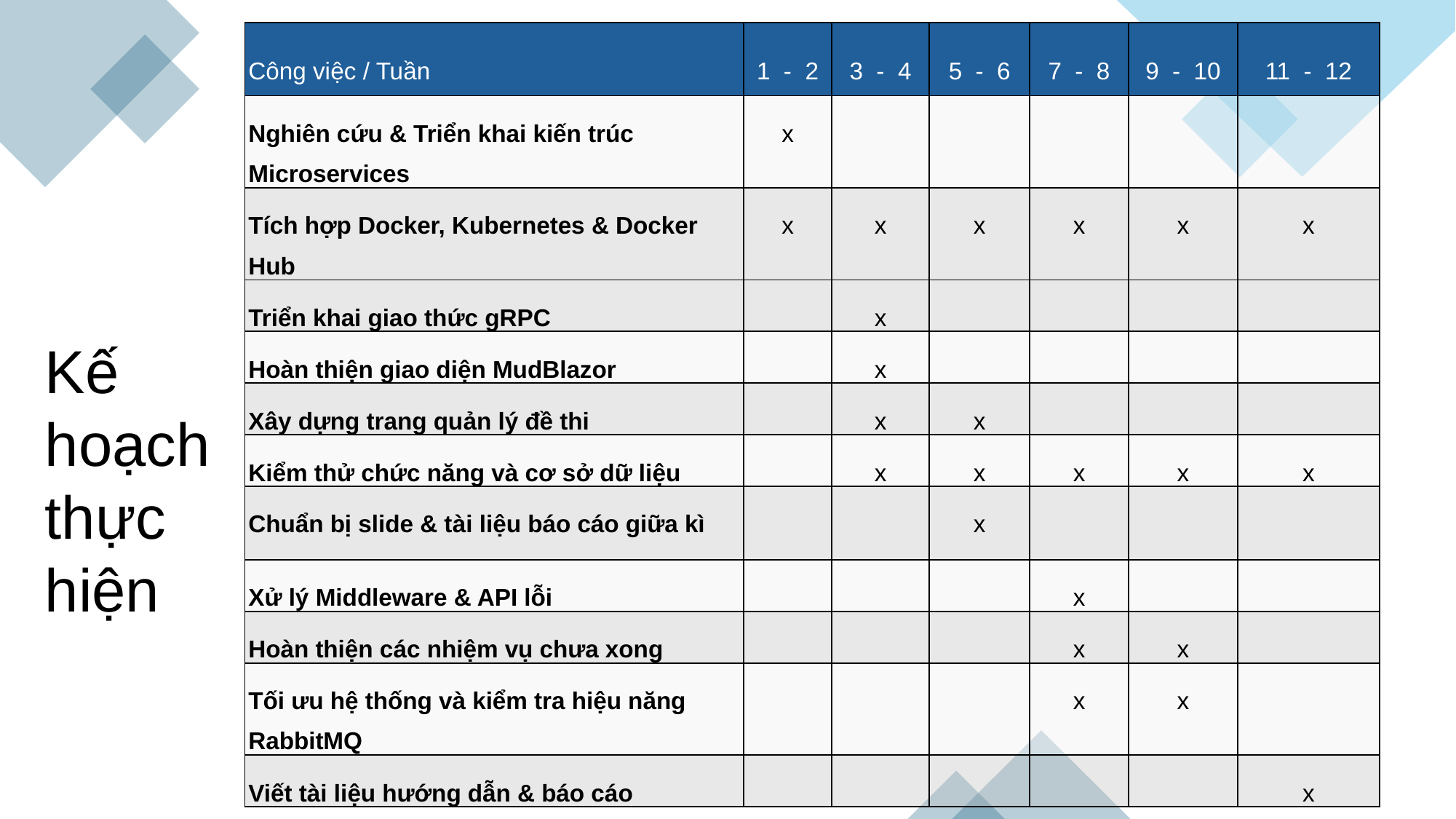

| Công việc / Tuần | 1 - 2 | 3 - 4 | 5 - 6 | 7 - 8 | 9 - 10 | 11 - 12 |
| --- | --- | --- | --- | --- | --- | --- |
| Nghiên cứu & Triển khai kiến trúc Microservices | x |  |  |  |  |  |
| Tích hợp Docker, Kubernetes & Docker Hub | x | x | x | x | x | x |
| Triển khai giao thức gRPC |  | x |  |  |  |  |
| Hoàn thiện giao diện MudBlazor |  | x |  |  |  |  |
| Xây dựng trang quản lý đề thi |  | x | x |  |  |  |
| Kiểm thử chức năng và cơ sở dữ liệu |  | x | x | x | x | x |
| Chuẩn bị slide & tài liệu báo cáo giữa kì |  |  | x |  |  |  |
| Xử lý Middleware & API lỗi |  |  |  | x |  |  |
| Hoàn thiện các nhiệm vụ chưa xong |  |  |  | x | x |  |
| Tối ưu hệ thống và kiểm tra hiệu năng RabbitMQ |  |  |  | x | x |  |
| Viết tài liệu hướng dẫn & báo cáo |  |  |  |  |  | x |

Kế hoạch thực hiện